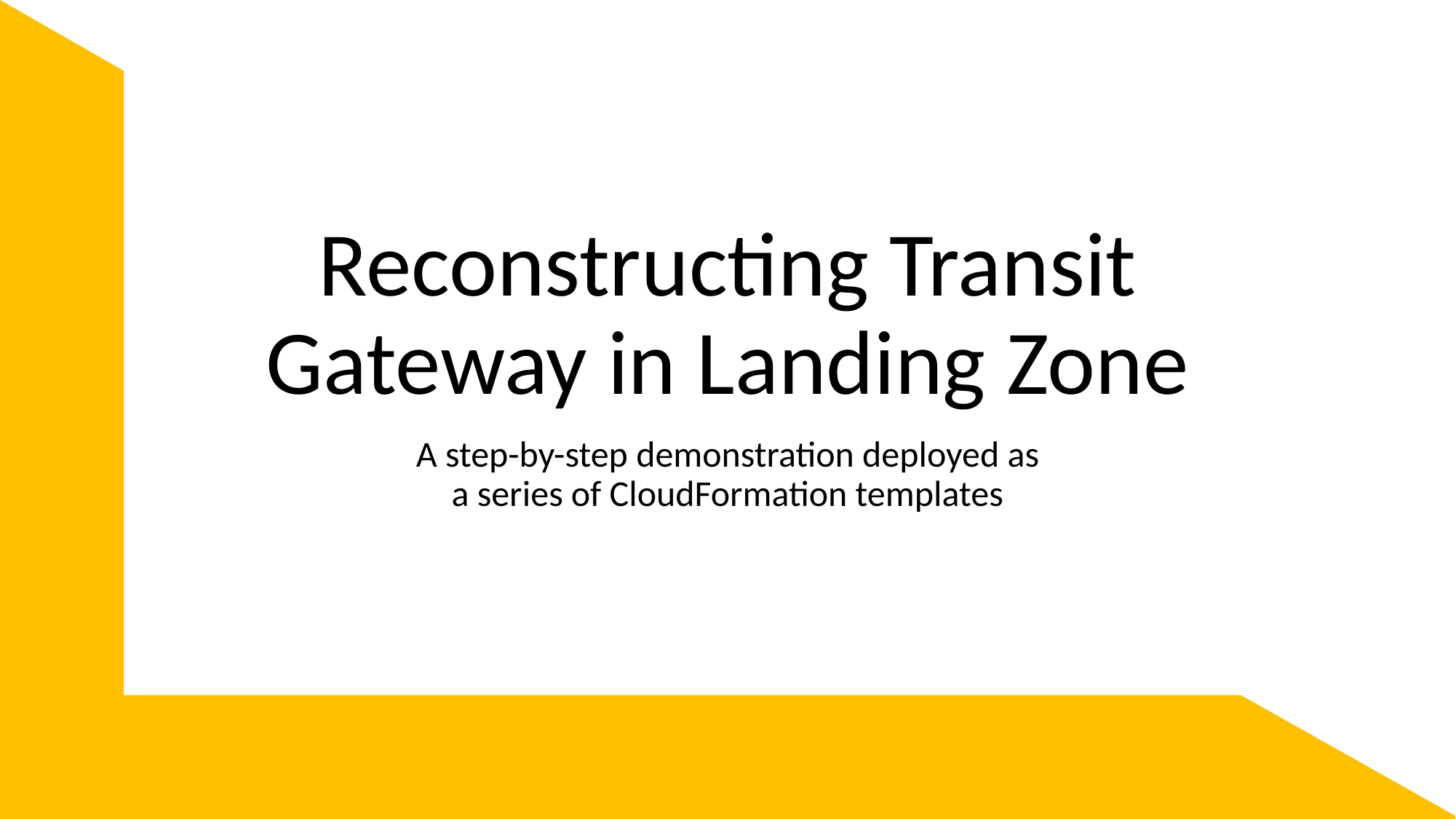

# Reconstructing Transit Gateway in Landing Zone
A step-by-step demonstration deployed as a series of CloudFormation templates